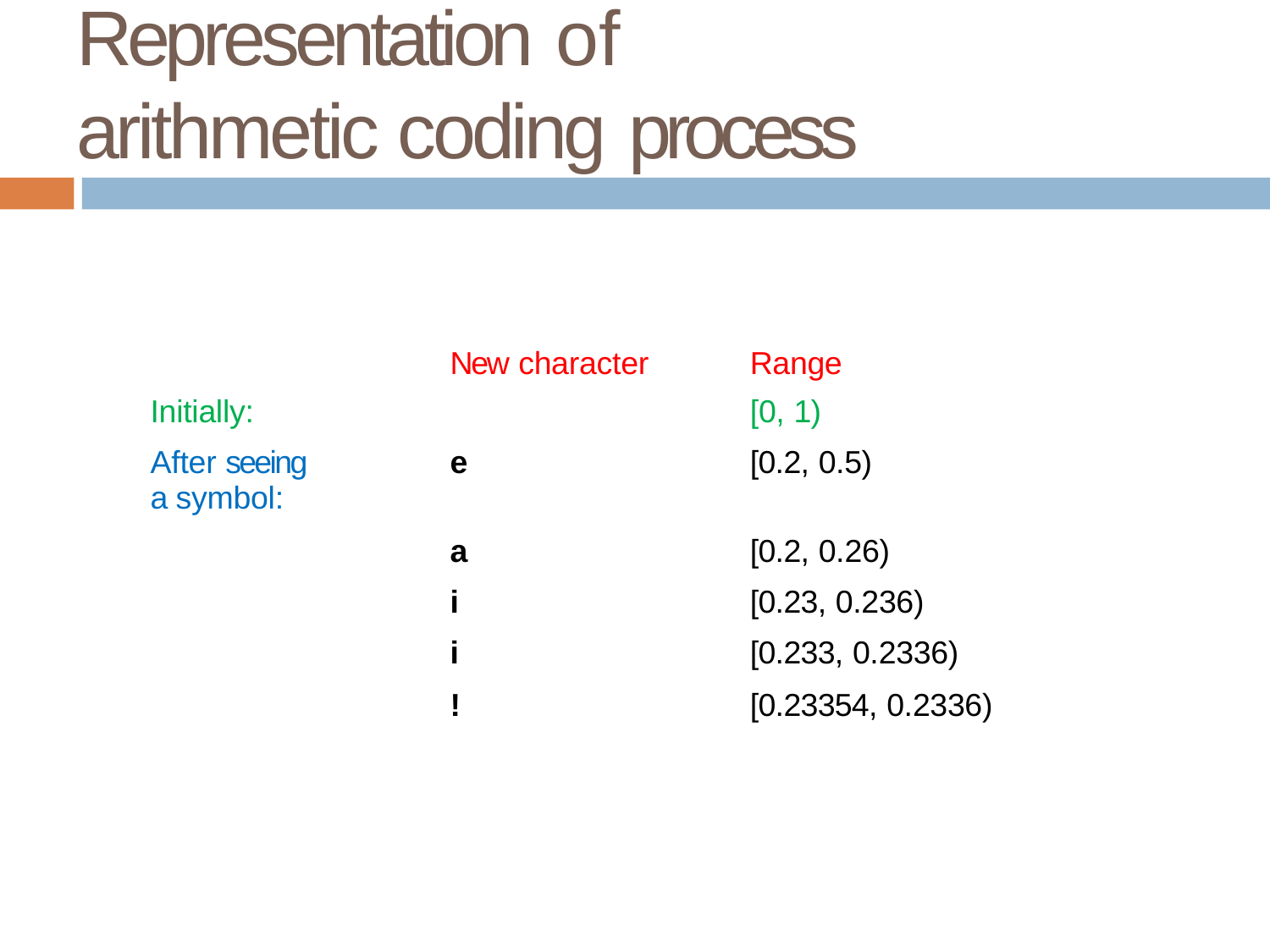

# Representation of arithmetic coding process
|  | New character | Range |
| --- | --- | --- |
| Initially: |  | [0, 1) |
| After seeing a symbol: | e | [0.2, 0.5) |
|  | a | [0.2, 0.26) |
|  | i | [0.23, 0.236) |
|  | i | [0.233, 0.2336) |
|  | ! | [0.23354, 0.2336) |